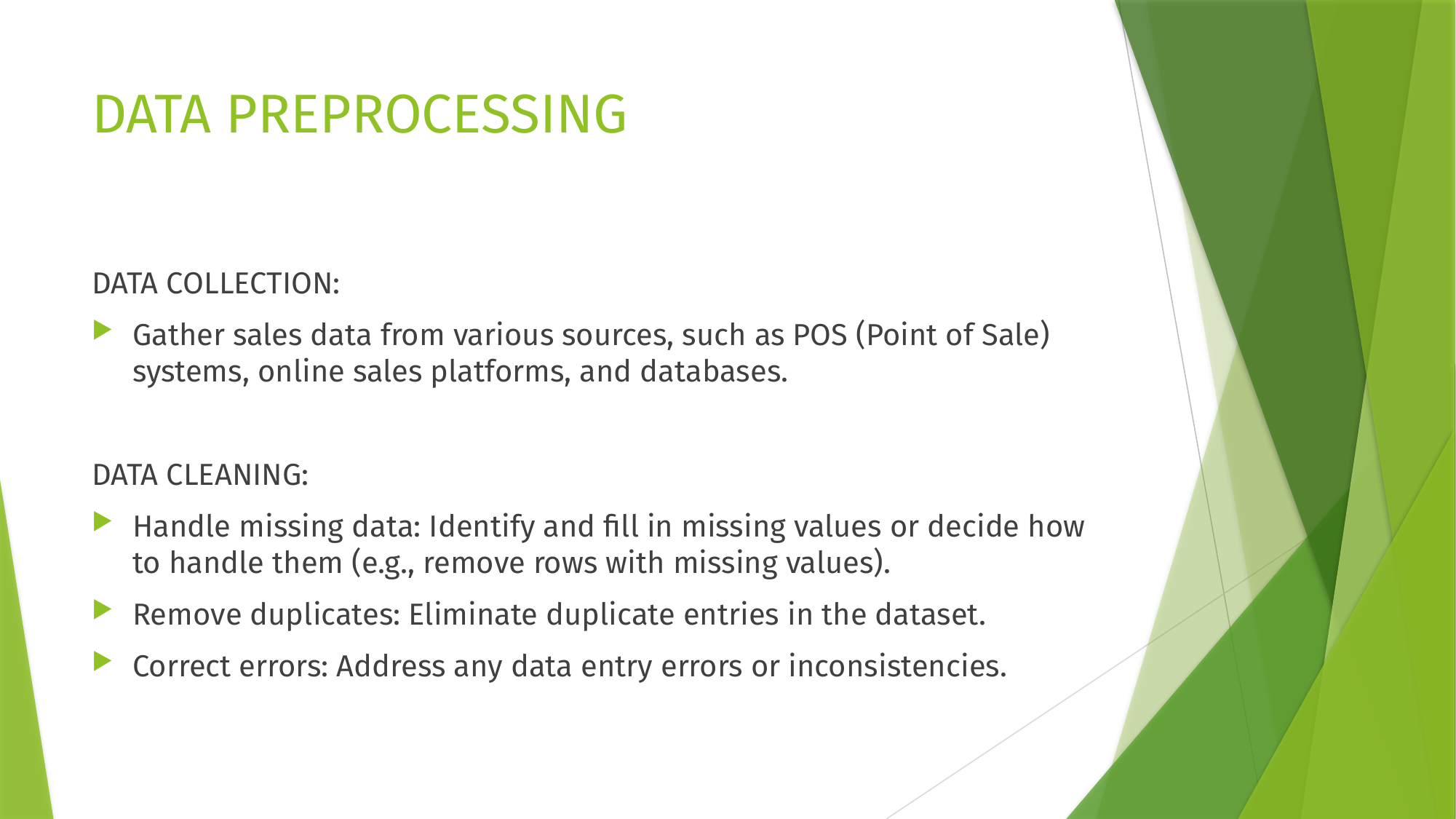

# DATA PREPROCESSING
DATA COLLECTION:
Gather sales data from various sources, such as POS (Point of Sale) systems, online sales platforms, and databases.

DATA CLEANING:
Handle missing data: Identify and fill in missing values or decide how to handle them (e.g., remove rows with missing values).
Remove duplicates: Eliminate duplicate entries in the dataset.
Correct errors: Address any data entry errors or inconsistencies.